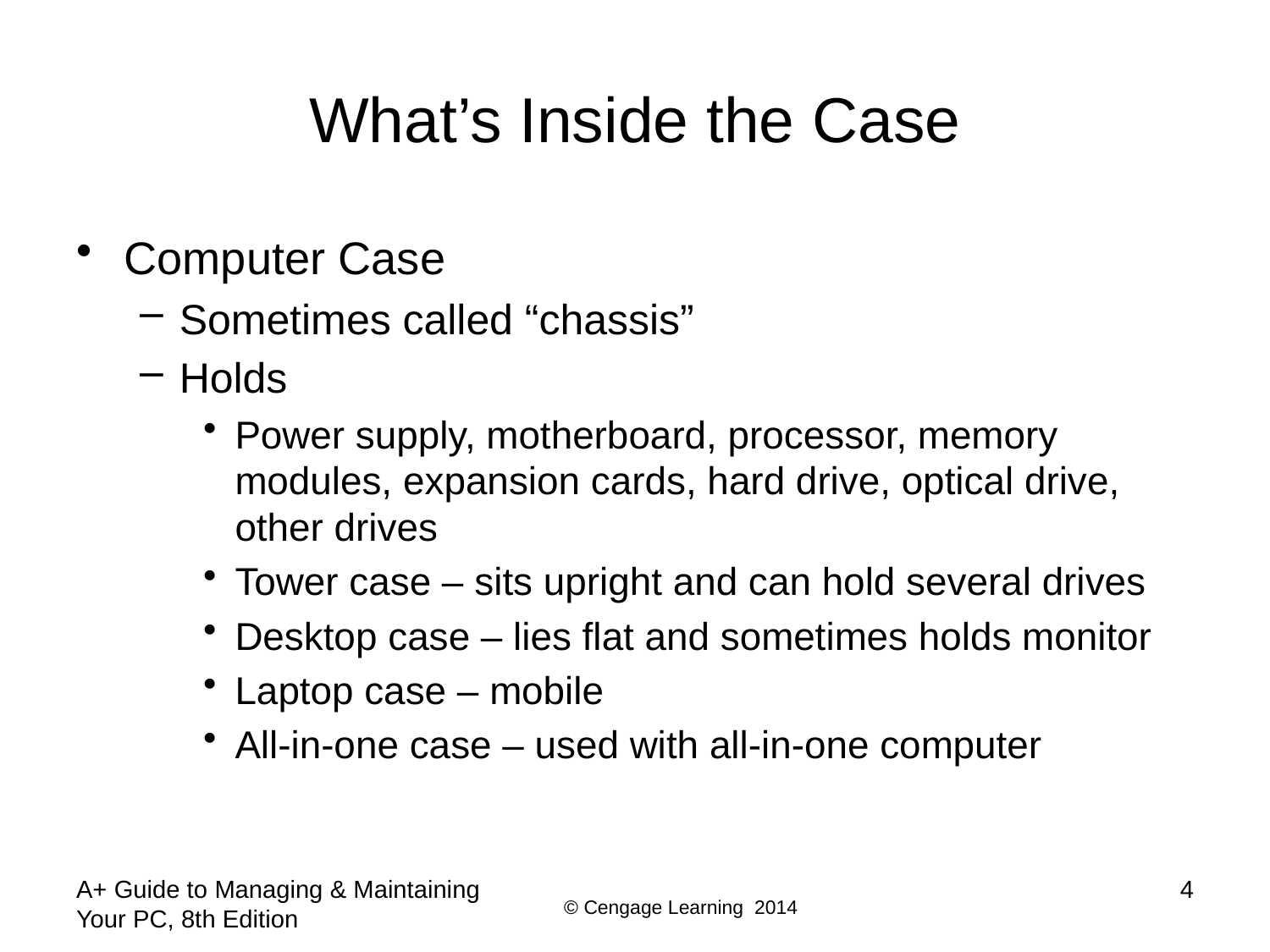

# What’s Inside the Case
Computer Case
Sometimes called “chassis”
Holds
Power supply, motherboard, processor, memory modules, expansion cards, hard drive, optical drive, other drives
Tower case – sits upright and can hold several drives
Desktop case – lies flat and sometimes holds monitor
Laptop case – mobile
All-in-one case – used with all-in-one computer
A+ Guide to Managing & Maintaining Your PC, 8th Edition
4